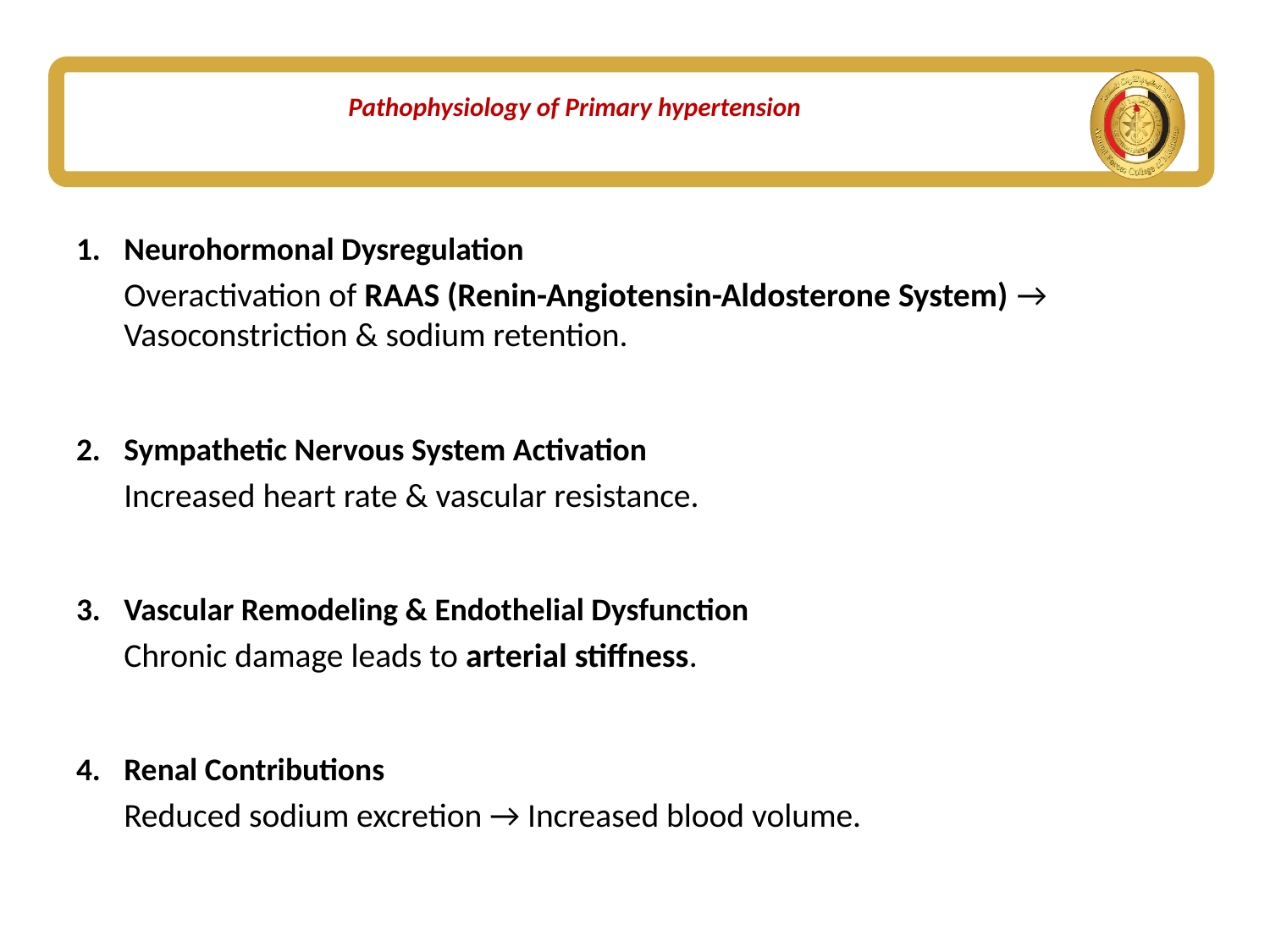

# Pathophysiology of Primary hypertension
Neurohormonal Dysregulation
Overactivation of RAAS (Renin-Angiotensin-Aldosterone System) → Vasoconstriction & sodium retention.

Sympathetic Nervous System Activation
Increased heart rate & vascular resistance.

Vascular Remodeling & Endothelial Dysfunction
Chronic damage leads to arterial stiffness.

Renal Contributions
Reduced sodium excretion → Increased blood volume.